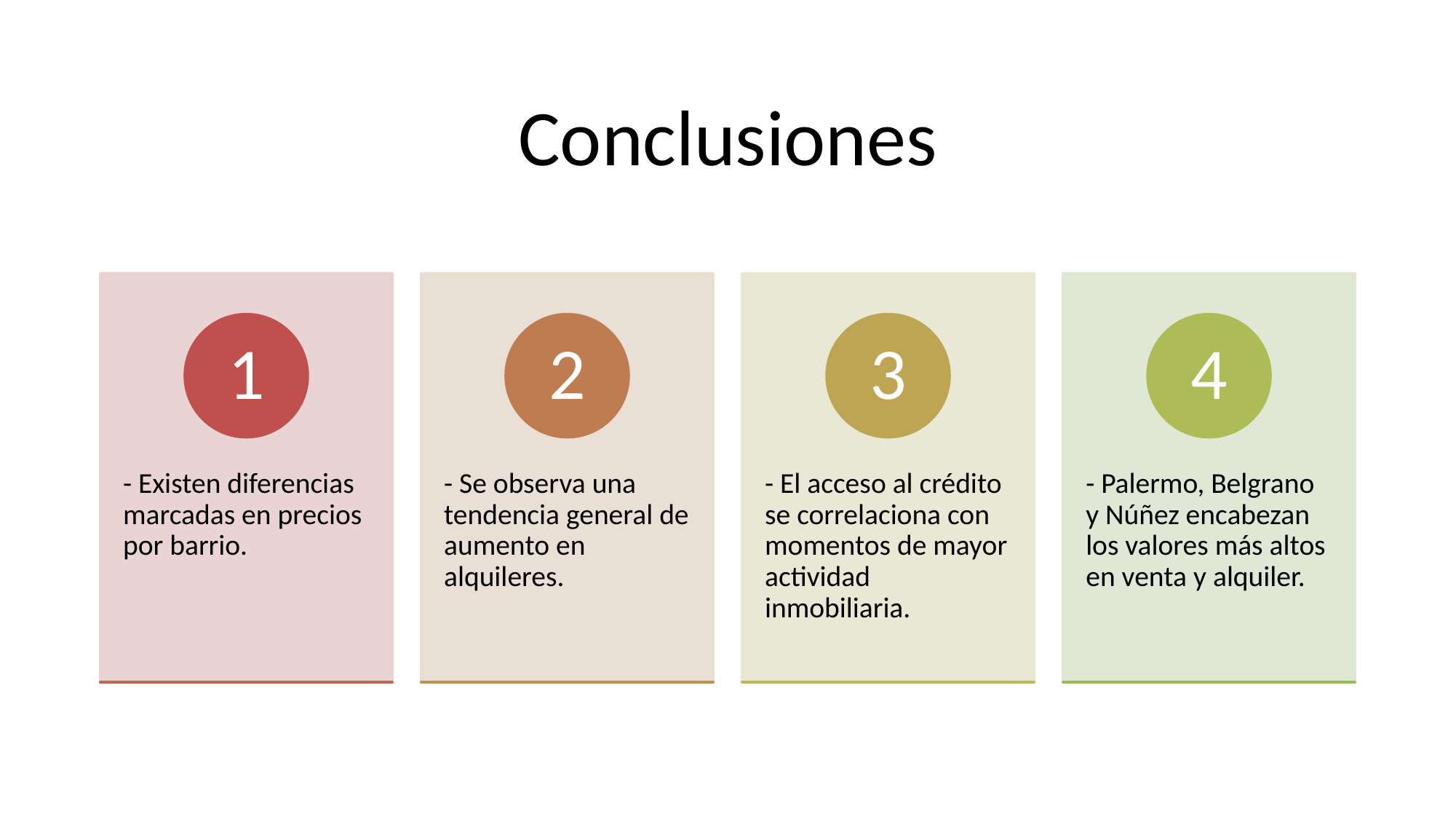

# Conclusiones
- Existen diferencias marcadas en precios por barrio.
1
- Se observa una tendencia general de aumento en alquileres.
2
- El acceso al crédito se correlaciona con momentos de mayor actividad inmobiliaria.
3
- Palermo, Belgrano y Núñez encabezan los valores más altos en venta y alquiler.
4